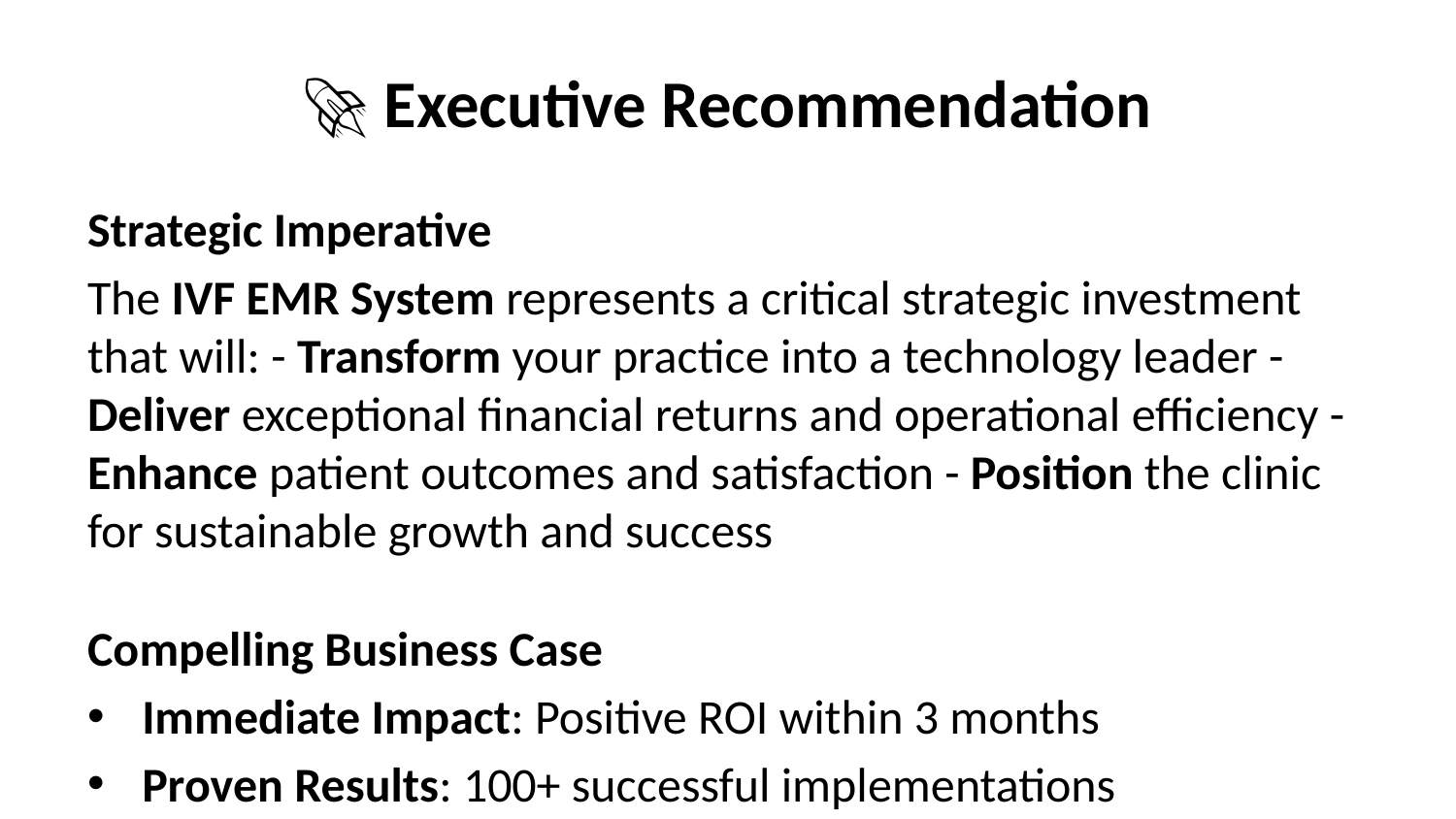

# 🚀 Executive Recommendation
Strategic Imperative
The IVF EMR System represents a critical strategic investment that will: - Transform your practice into a technology leader - Deliver exceptional financial returns and operational efficiency - Enhance patient outcomes and satisfaction - Position the clinic for sustainable growth and success
Compelling Business Case
Immediate Impact: Positive ROI within 3 months
Proven Results: 100+ successful implementations
Risk Mitigation: Comprehensive guarantees and support
Strategic Value: Foundation for future growth and innovation
Competitive Urgency
Market Leadership: First-mover advantage in technology adoption
Patient Expectations: Meeting evolving patient demands
Regulatory Requirements: Staying ahead of compliance mandates
Operational Efficiency: Maintaining competitive cost structure